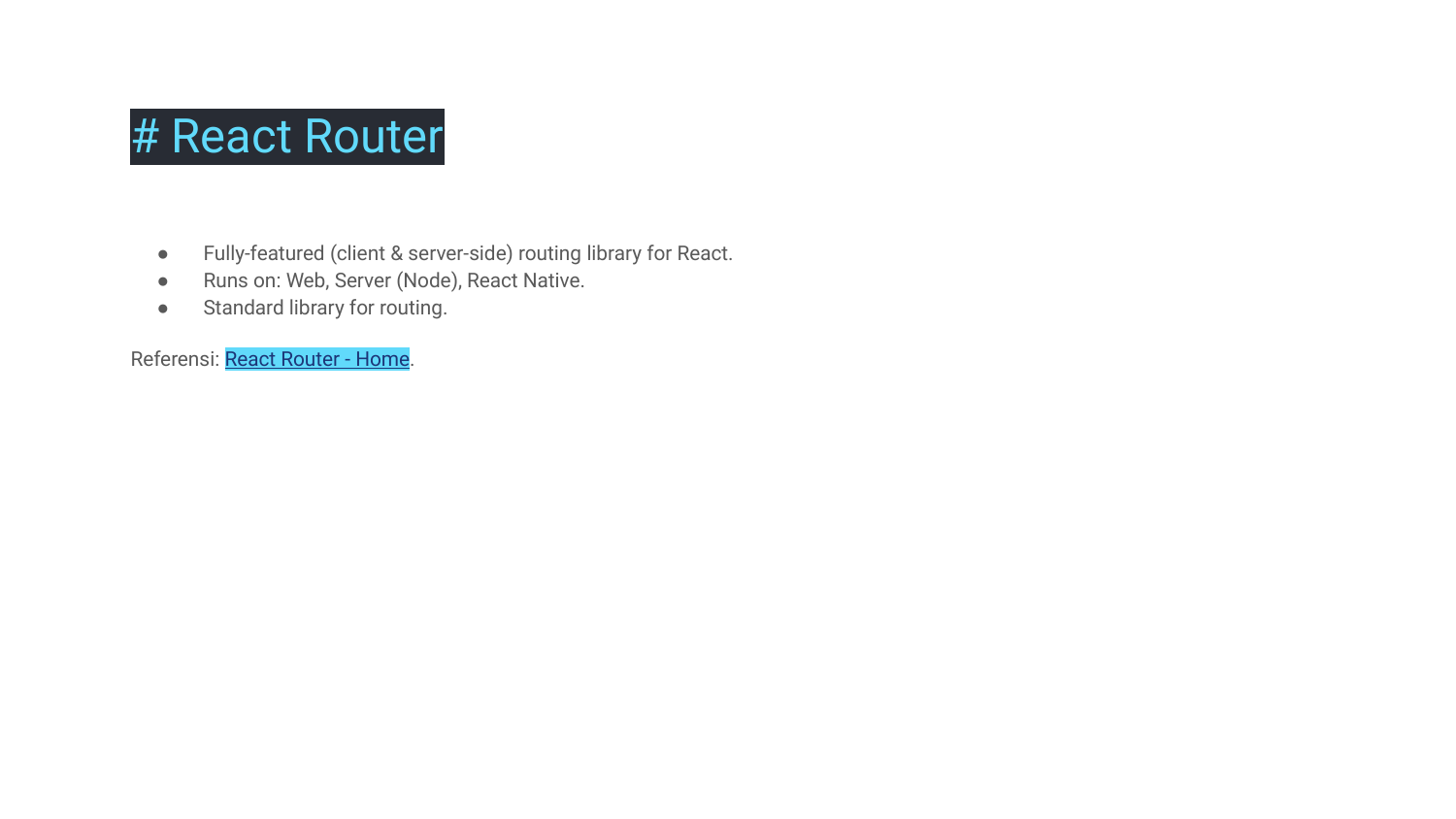

# React Router
Fully-featured (client & server-side) routing library for React.
Runs on: Web, Server (Node), React Native.
Standard library for routing.
Referensi: React Router - Home.